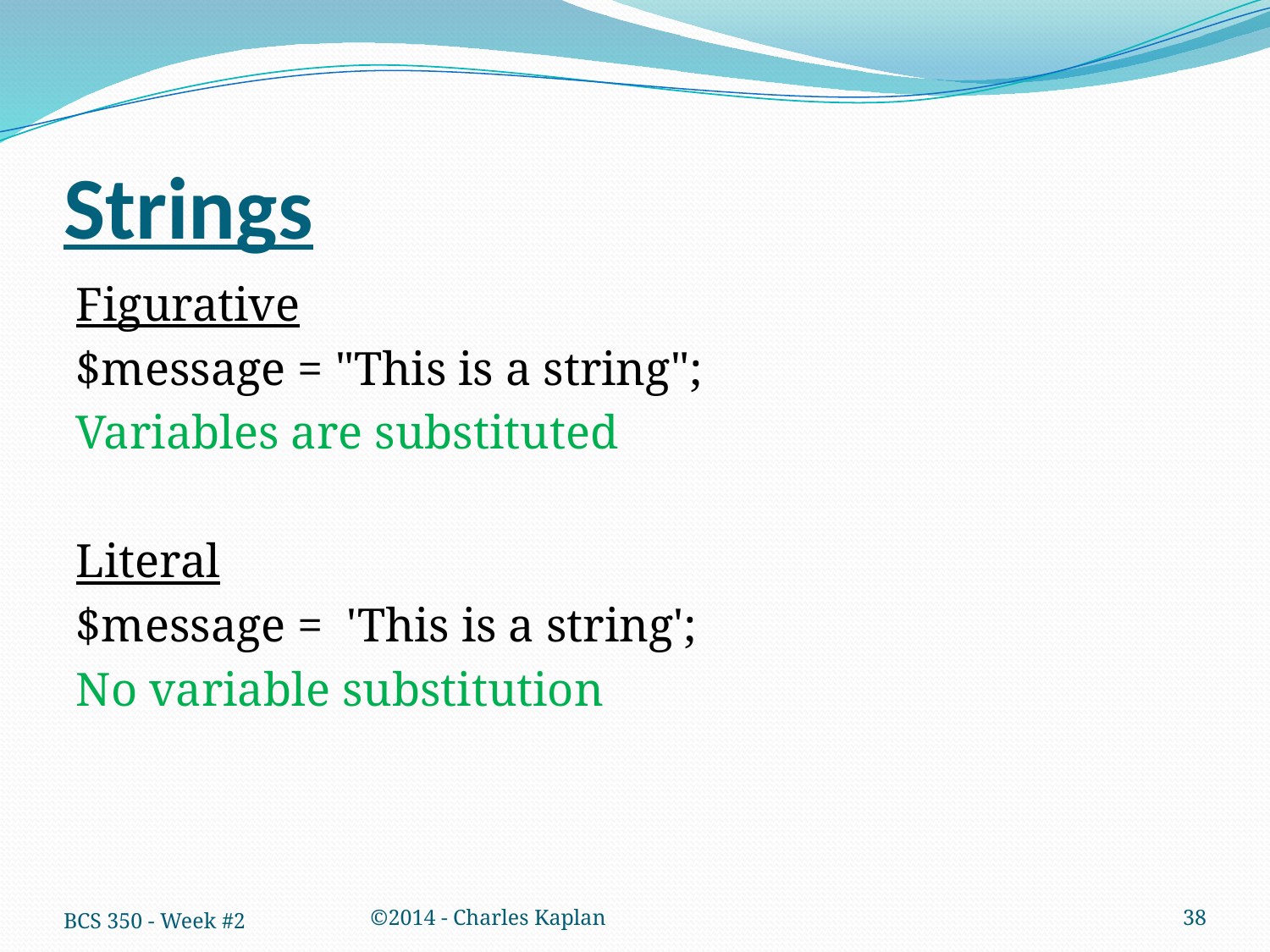

# Strings
Figurative
$message = "This is a string";
Variables are substituted

Literal
$message =  'This is a string';
No variable substitution

BCS 350 - Week #2
©2014 - Charles Kaplan
38